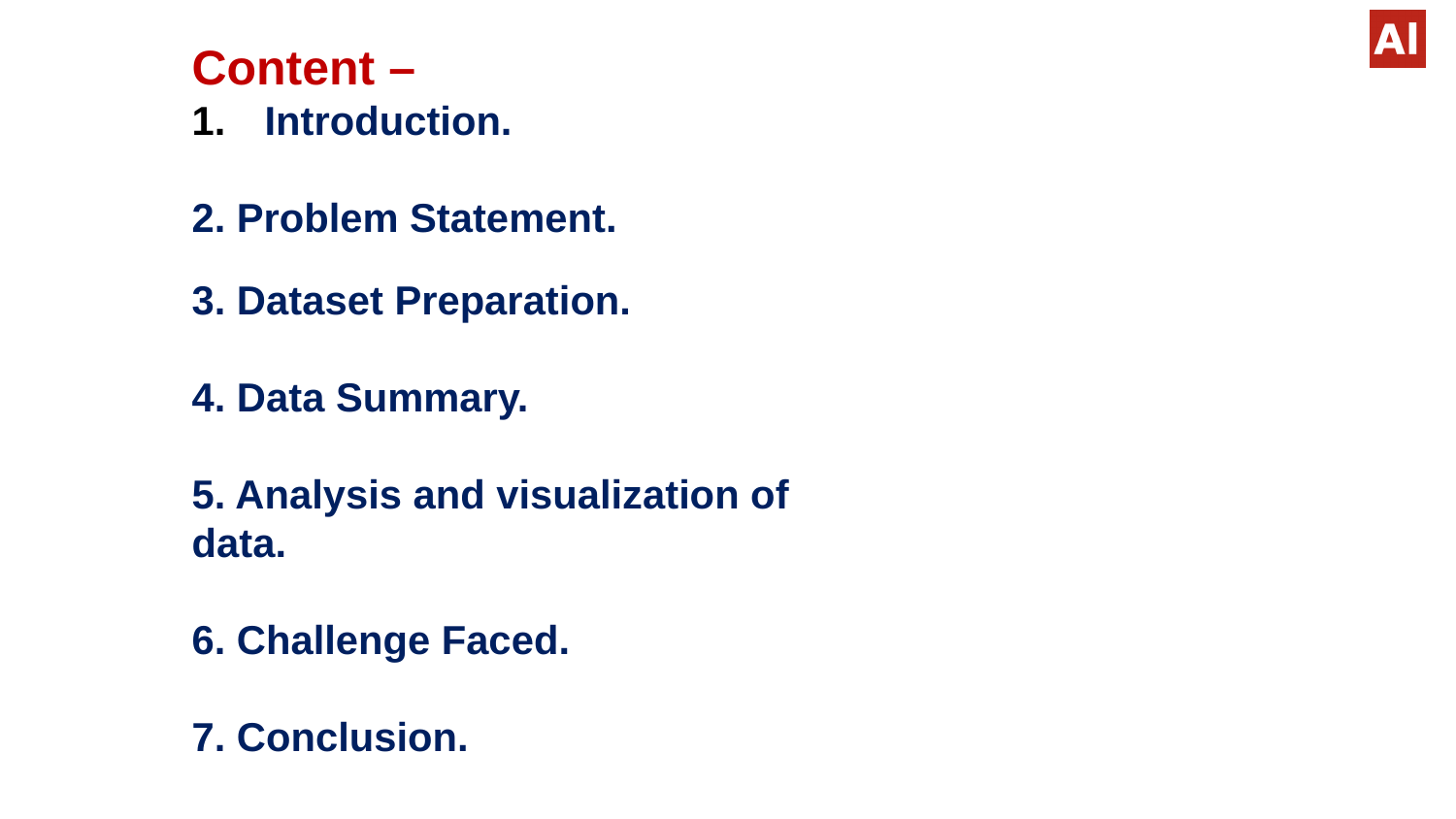

Content –
Introduction.

2. Problem Statement.

3. Dataset Preparation.

4. Data Summary.

5. Analysis and visualization of data.

6. Challenge Faced.

7. Conclusion.